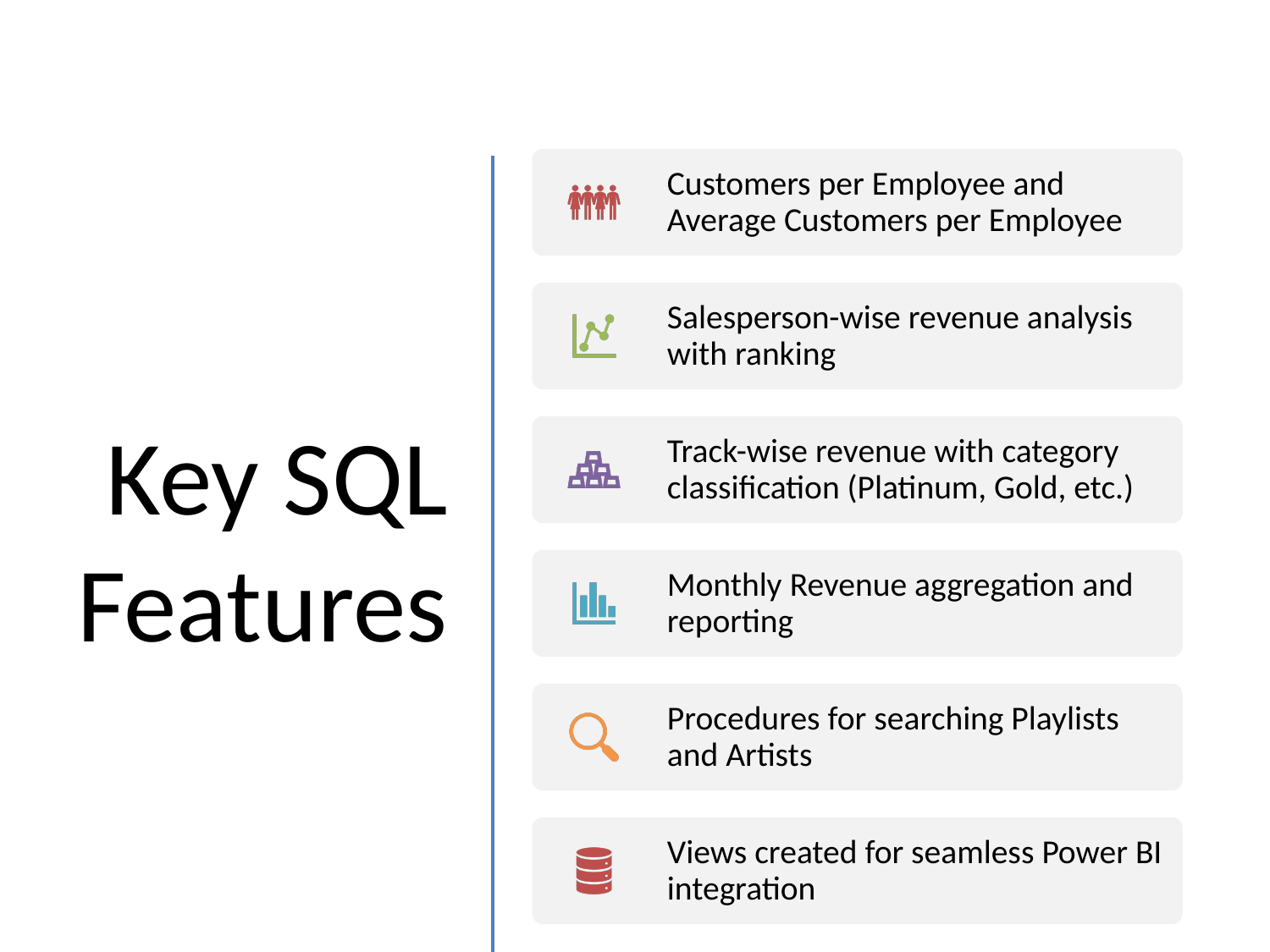

# Key SQL Features
Customers per Employee and Average Customers per Employee
Salesperson-wise revenue analysis with ranking
Track-wise revenue with category classification (Platinum, Gold, etc.)
Monthly Revenue aggregation and reporting
Procedures for searching Playlists and Artists
Views created for seamless Power BI integration